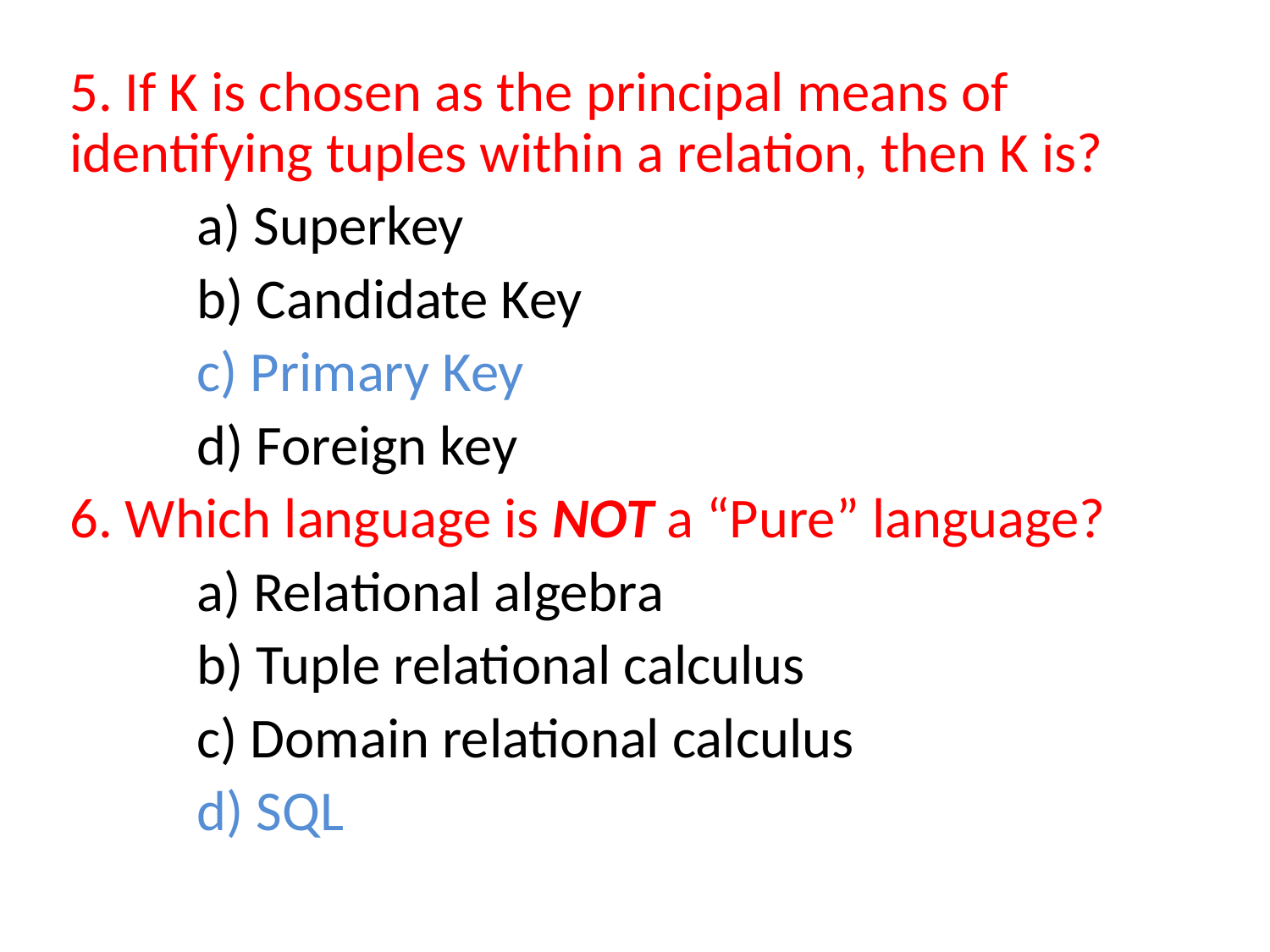

5. If K is chosen as the principal means of identifying tuples within a relation, then K is?
	a) Superkey
	b) Candidate Key
	c) Primary Key
	d) Foreign key
6. Which language is NOT a “Pure” language?
	a) Relational algebra
	b) Tuple relational calculus
	c) Domain relational calculus
	d) SQL